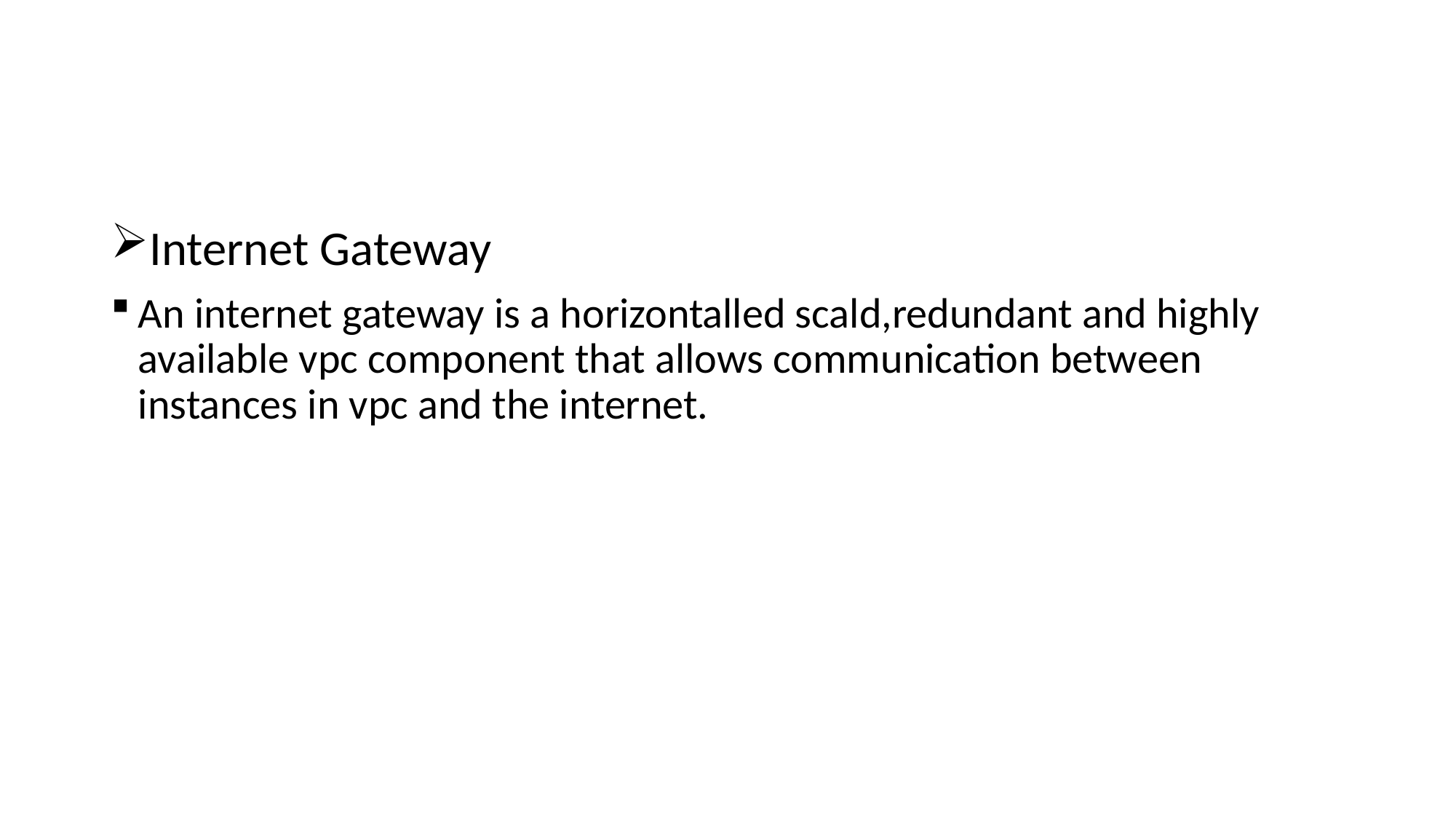

#
Internet Gateway
An internet gateway is a horizontalled scald,redundant and highly available vpc component that allows communication between instances in vpc and the internet.